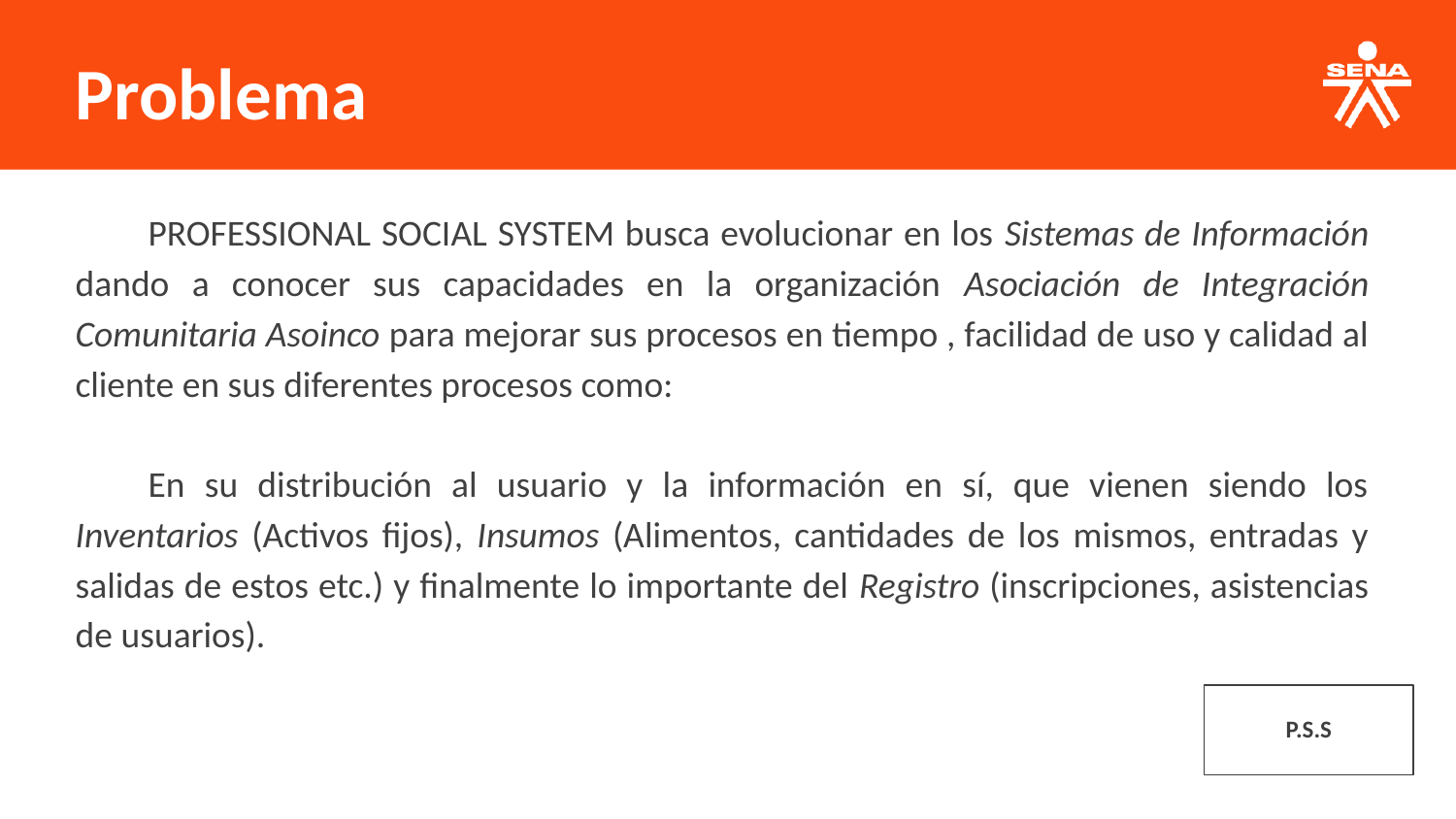

Problema
PROFESSIONAL SOCIAL SYSTEM busca evolucionar en los Sistemas de Información dando a conocer sus capacidades en la organización Asociación de Integración Comunitaria Asoinco para mejorar sus procesos en tiempo , facilidad de uso y calidad al cliente en sus diferentes procesos como:

En su distribución al usuario y la información en sí, que vienen siendo los Inventarios (Activos fijos), Insumos (Alimentos, cantidades de los mismos, entradas y salidas de estos etc.) y finalmente lo importante del Registro (inscripciones, asistencias de usuarios).

P.S.S